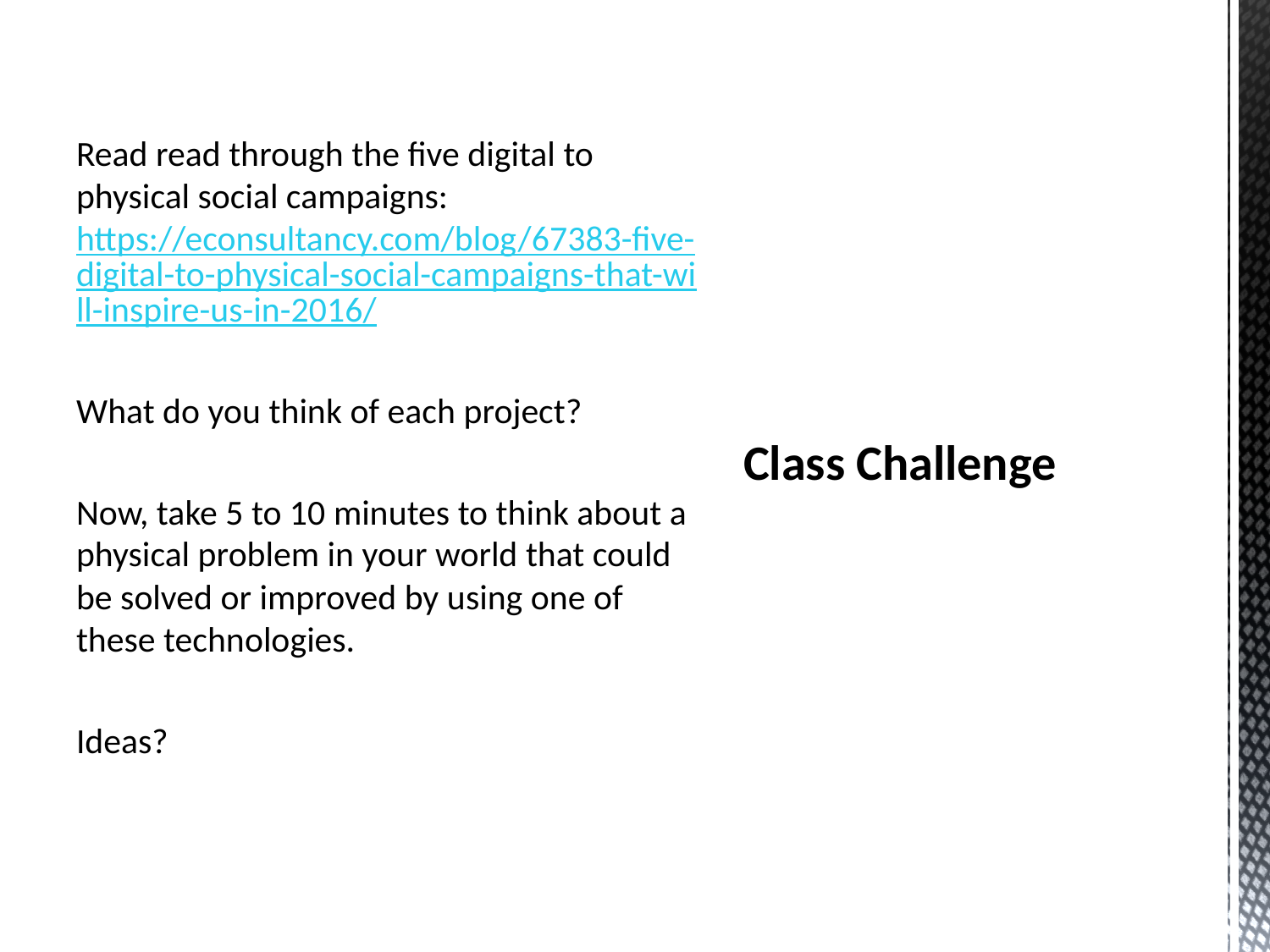

Read read through the five digital to physical social campaigns: https://econsultancy.com/blog/67383-five-digital-to-physical-social-campaigns-that-will-inspire-us-in-2016/

What do you think of each project?

Now, take 5 to 10 minutes to think about a physical problem in your world that could be solved or improved by using one of these technologies.

Ideas?

# Class Challenge